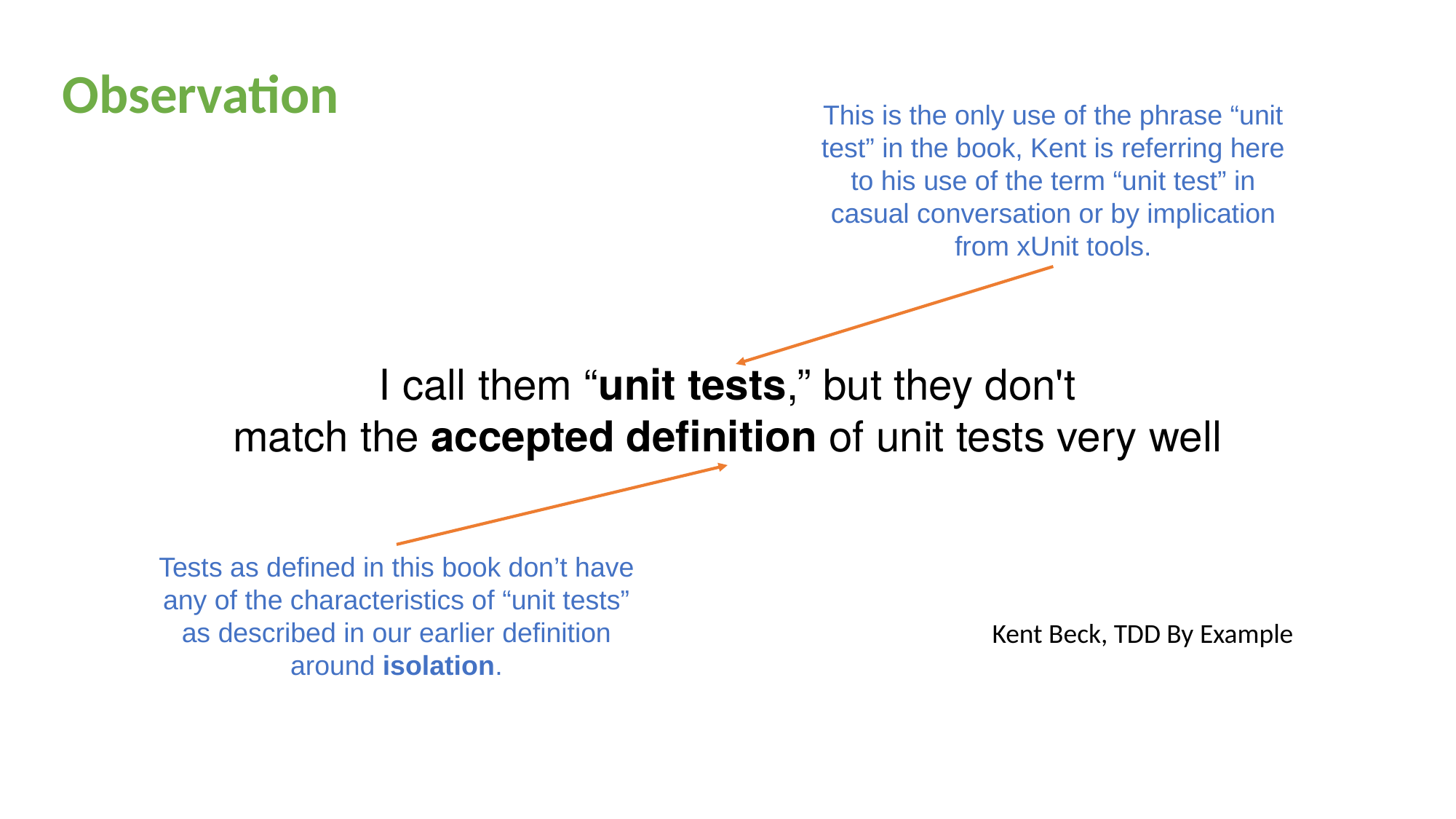

Observation
This is the only use of the phrase “unit test” in the book, Kent is referring here to his use of the term “unit test” in casual conversation or by implication from xUnit tools.
I call them “unit tests,” but they don't
match the accepted definition of unit tests very well
Tests as defined in this book don’t have any of the characteristics of “unit tests” as described in our earlier definition around isolation.
Kent Beck, TDD By Example